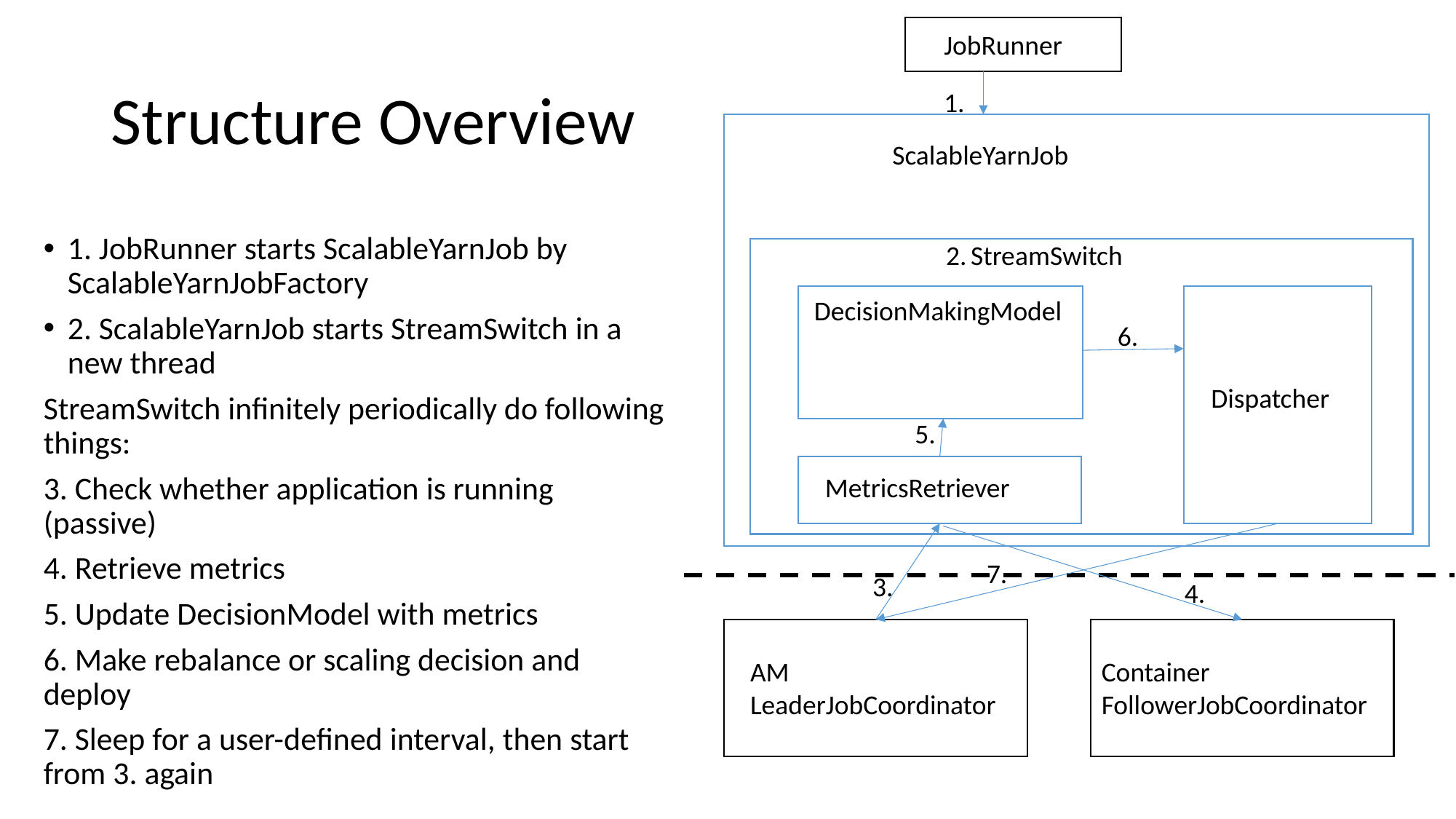

JobRunner
# Structure Overview
1.

ScalableYarnJob
1. JobRunner starts ScalableYarnJob by ScalableYarnJobFactory
2. ScalableYarnJob starts StreamSwitch in a new thread
StreamSwitch infinitely periodically do following things:
3. Check whether application is running (passive)
4. Retrieve metrics
5. Update DecisionModel with metrics
6. Make rebalance or scaling decision and deploy
7. Sleep for a user-defined interval, then start from 3. again
2.
StreamSwitch

DecisionMakingModel
6.
Dispatcher
5.

MetricsRetriever
7.
3.
4.

Container
FollowerJobCoordinator
AM
LeaderJobCoordinator